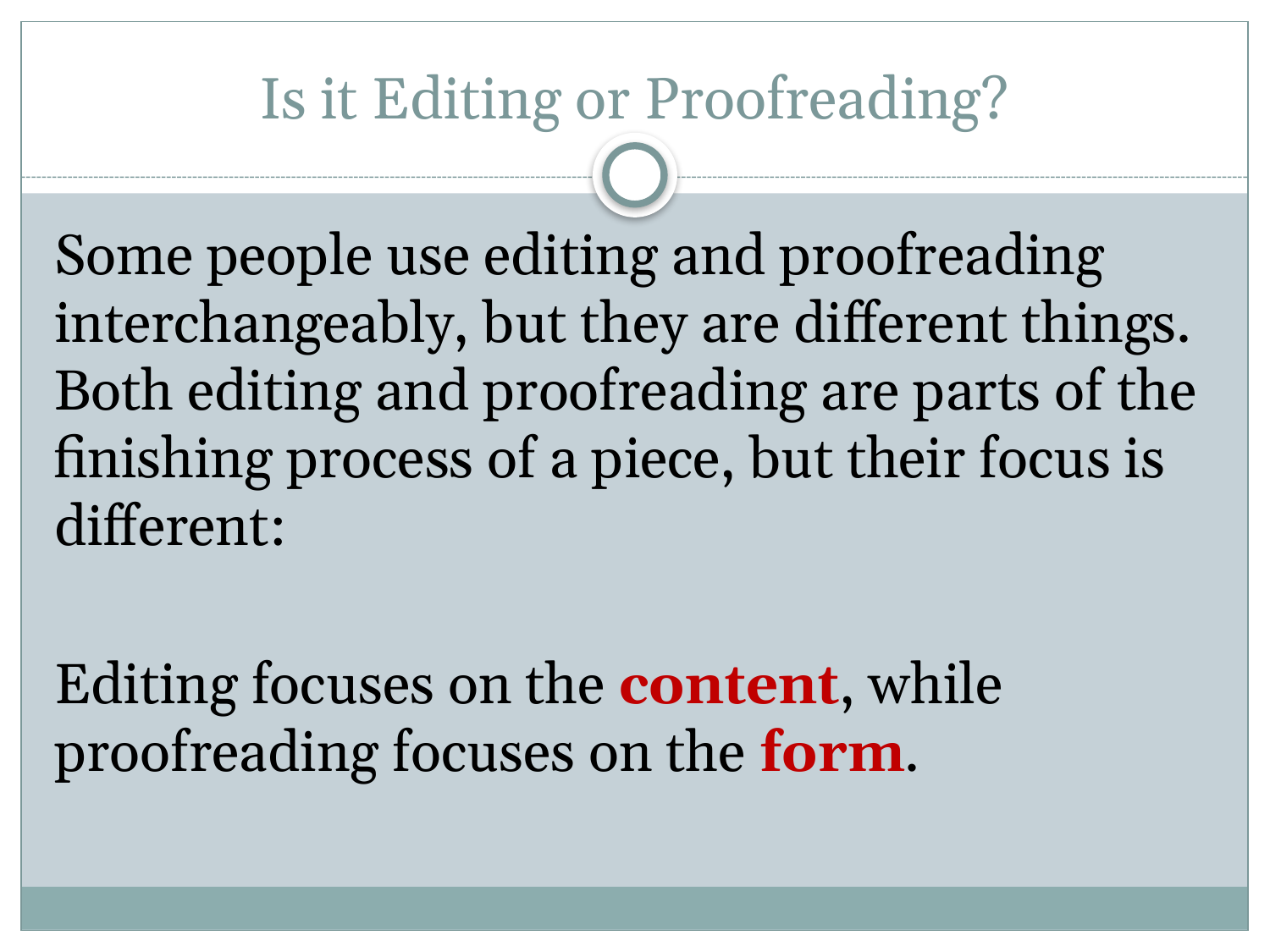

# Is it Editing or Proofreading?
Some people use editing and proofreading interchangeably, but they are different things.  Both editing and proofreading are parts of the finishing process of a piece, but their focus is different:

Editing focuses on the content, while proofreading focuses on the form.